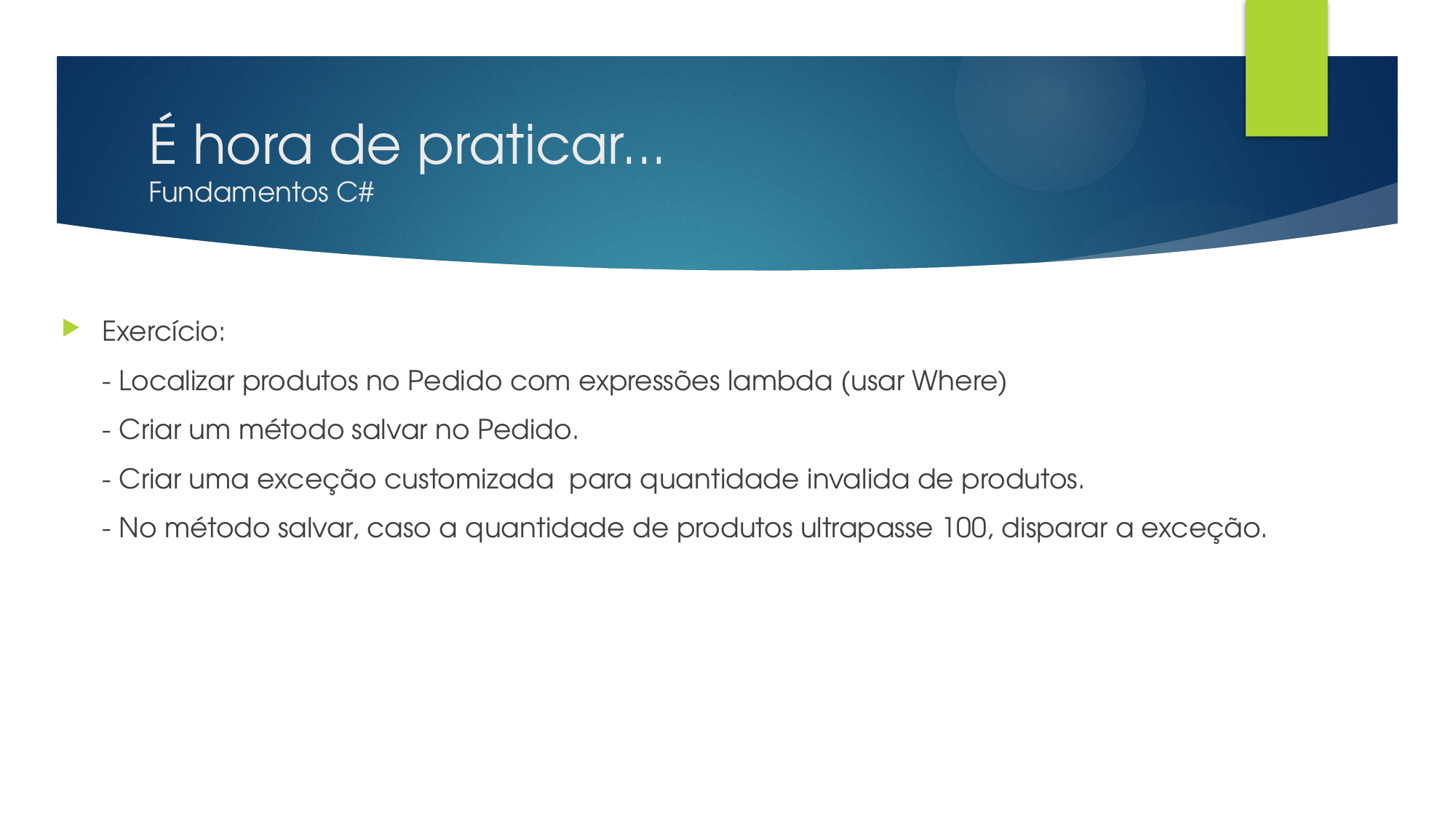

# É hora de praticar... Fundamentos C#
Exercício:
- Localizar produtos no Pedido com expressões lambda (usar Where)
- Criar um método salvar no Pedido.
- Criar uma exceção customizada  para quantidade invalida de produtos.
- No método salvar, caso a quantidade de produtos ultrapasse 100, disparar a exceção.